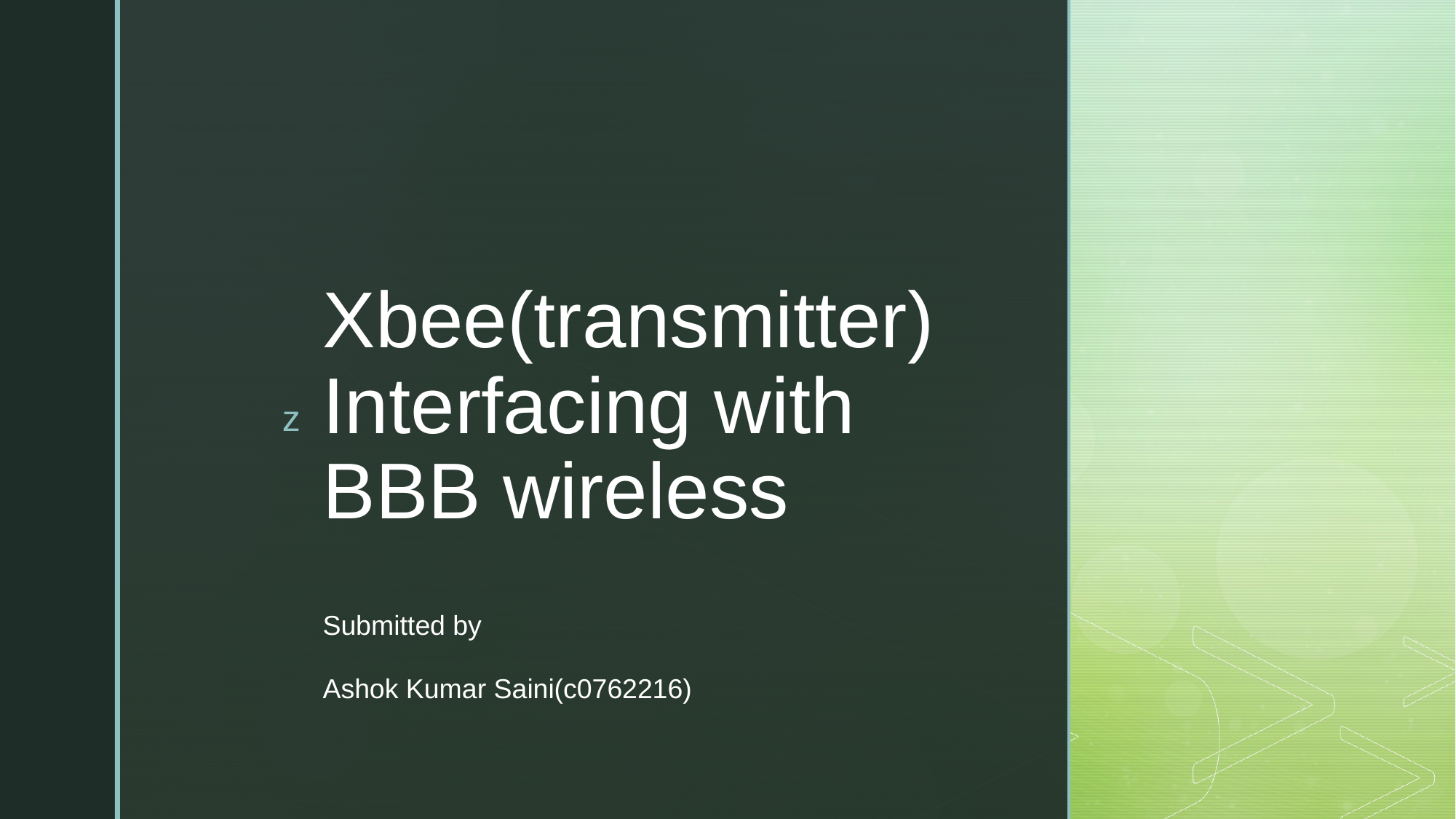

# Xbee(transmitter) Interfacing with BBB wireless
Submitted by
Ashok Kumar Saini(c0762216)